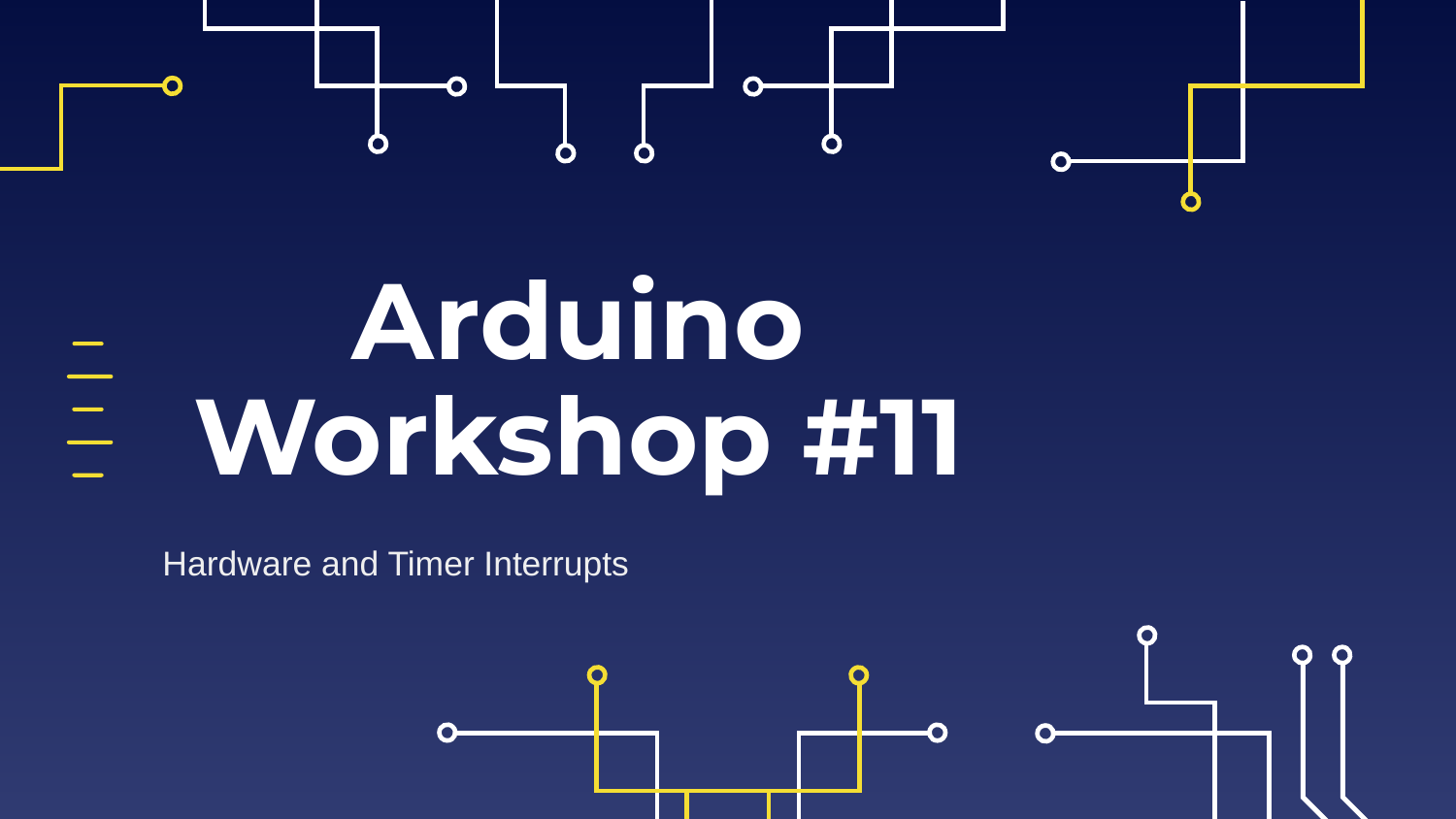

# Arduino Workshop #11
Hardware and Timer Interrupts